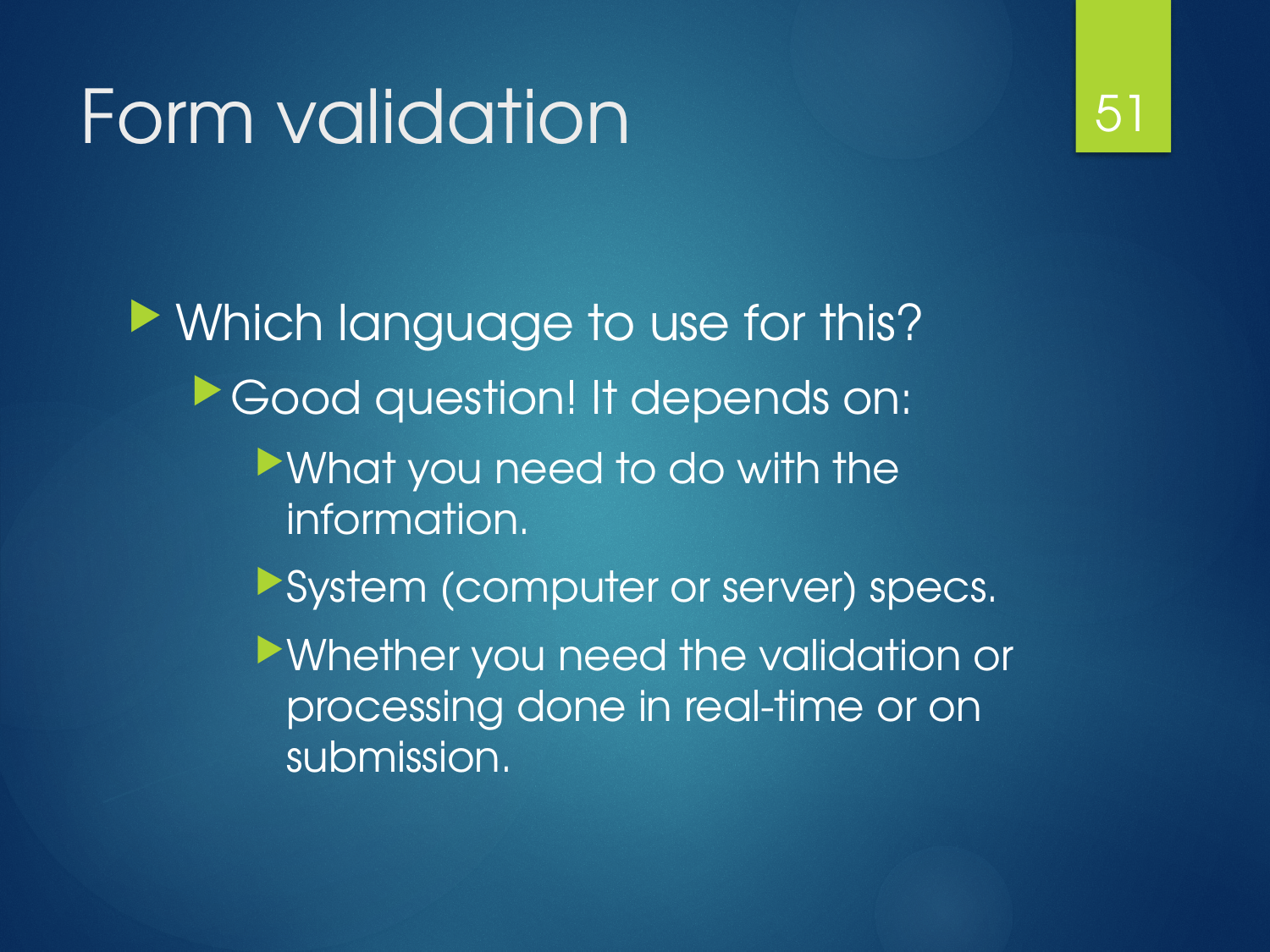

51
# Form validation
Which language to use for this?
Good question! It depends on:
What you need to do with the information.
System (computer or server) specs.
Whether you need the validation or processing done in real-time or on submission.